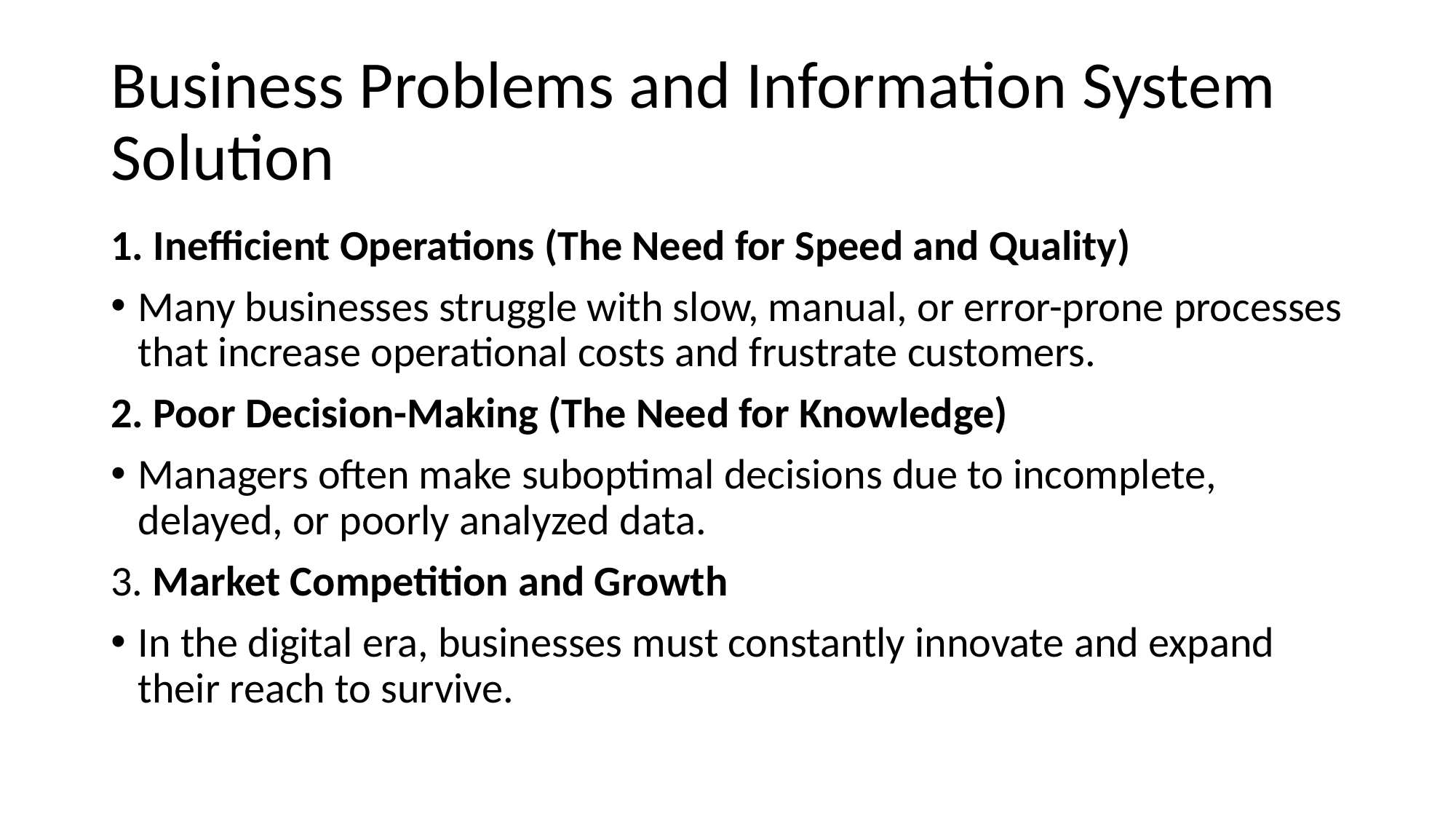

# Business Problems and Information System Solution
1. Inefficient Operations (The Need for Speed and Quality)
Many businesses struggle with slow, manual, or error-prone processes that increase operational costs and frustrate customers.
2. Poor Decision-Making (The Need for Knowledge)
Managers often make suboptimal decisions due to incomplete, delayed, or poorly analyzed data.
3. Market Competition and Growth
In the digital era, businesses must constantly innovate and expand their reach to survive.